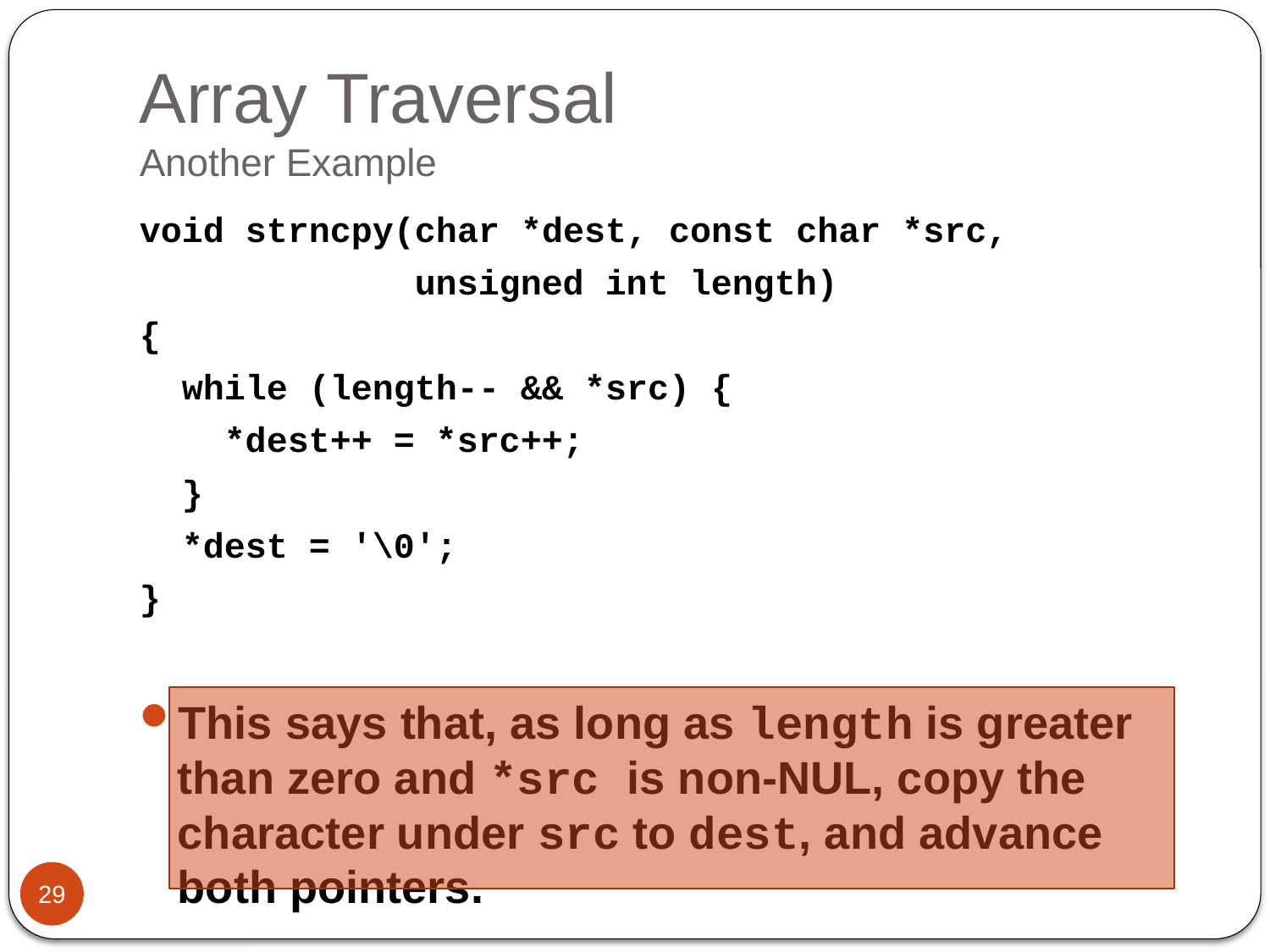

# Array Traversal Another Example
void strncpy(char *dest, const char *src,
             unsigned int length)
{
  while (length-- && *src) {
    *dest++ = *src++;
  }
  *dest = '\0';
}

This says that, as long as length is greater than zero and *src is non-NUL, copy the character under src to dest, and advance both pointers.

29